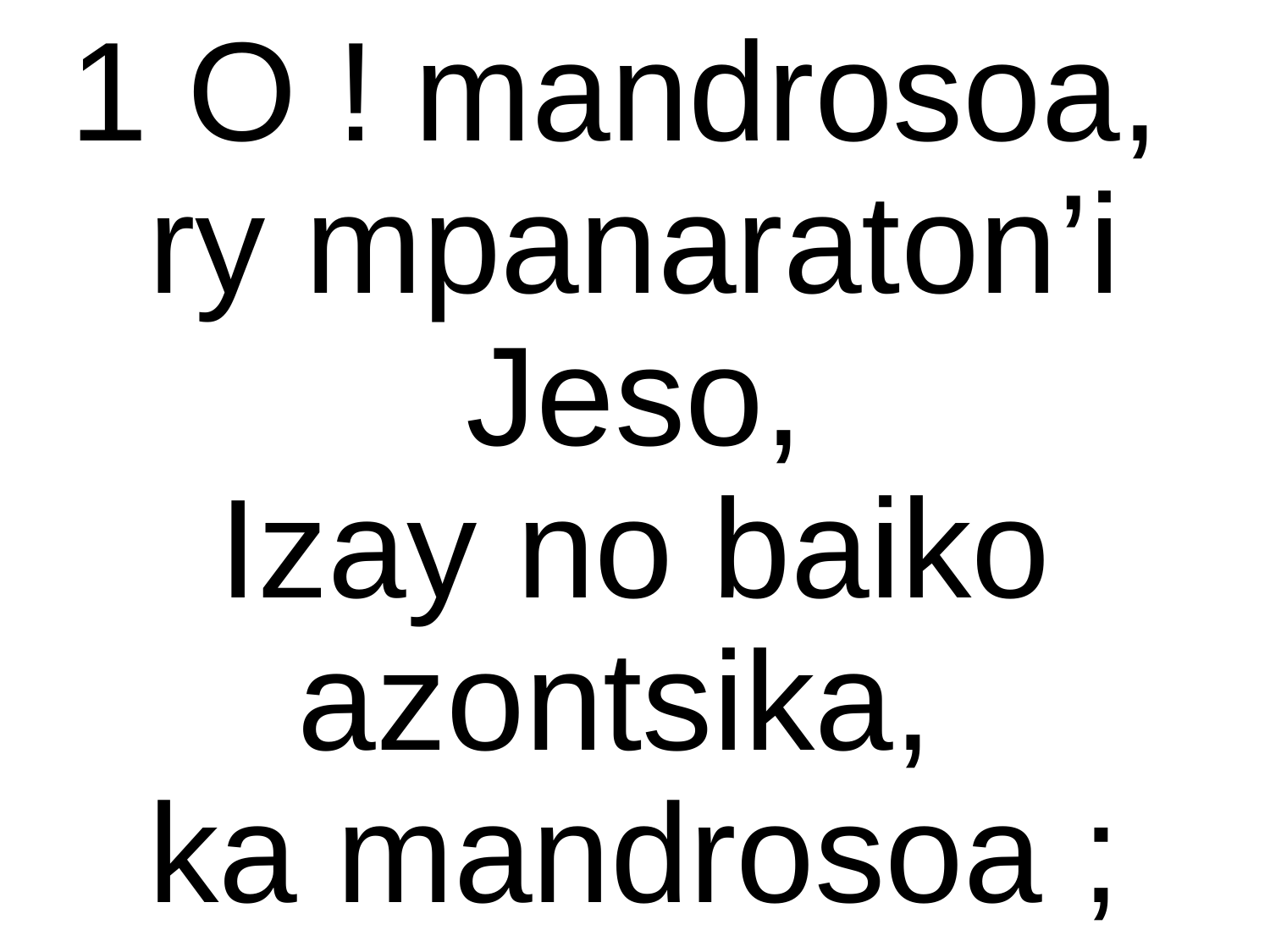

1 O ! mandrosoa,
ry mpanaraton’i Jeso,
Izay no baiko azontsika,
ka mandrosoa ;